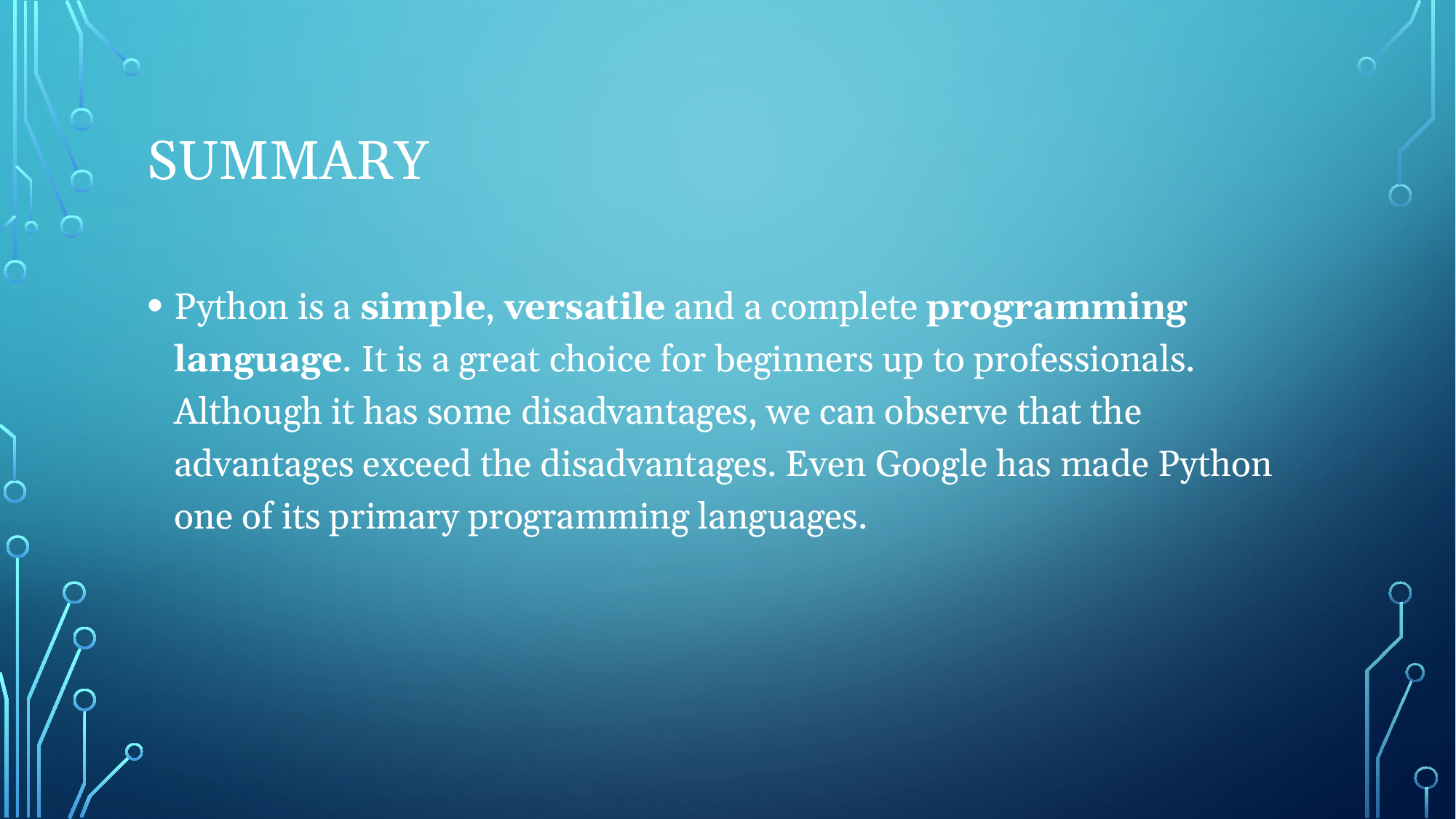

# Summary
Python is a simple, versatile and a complete programming language. It is a great choice for beginners up to professionals. Although it has some disadvantages, we can observe that the advantages exceed the disadvantages. Even Google has made Python one of its primary programming languages.